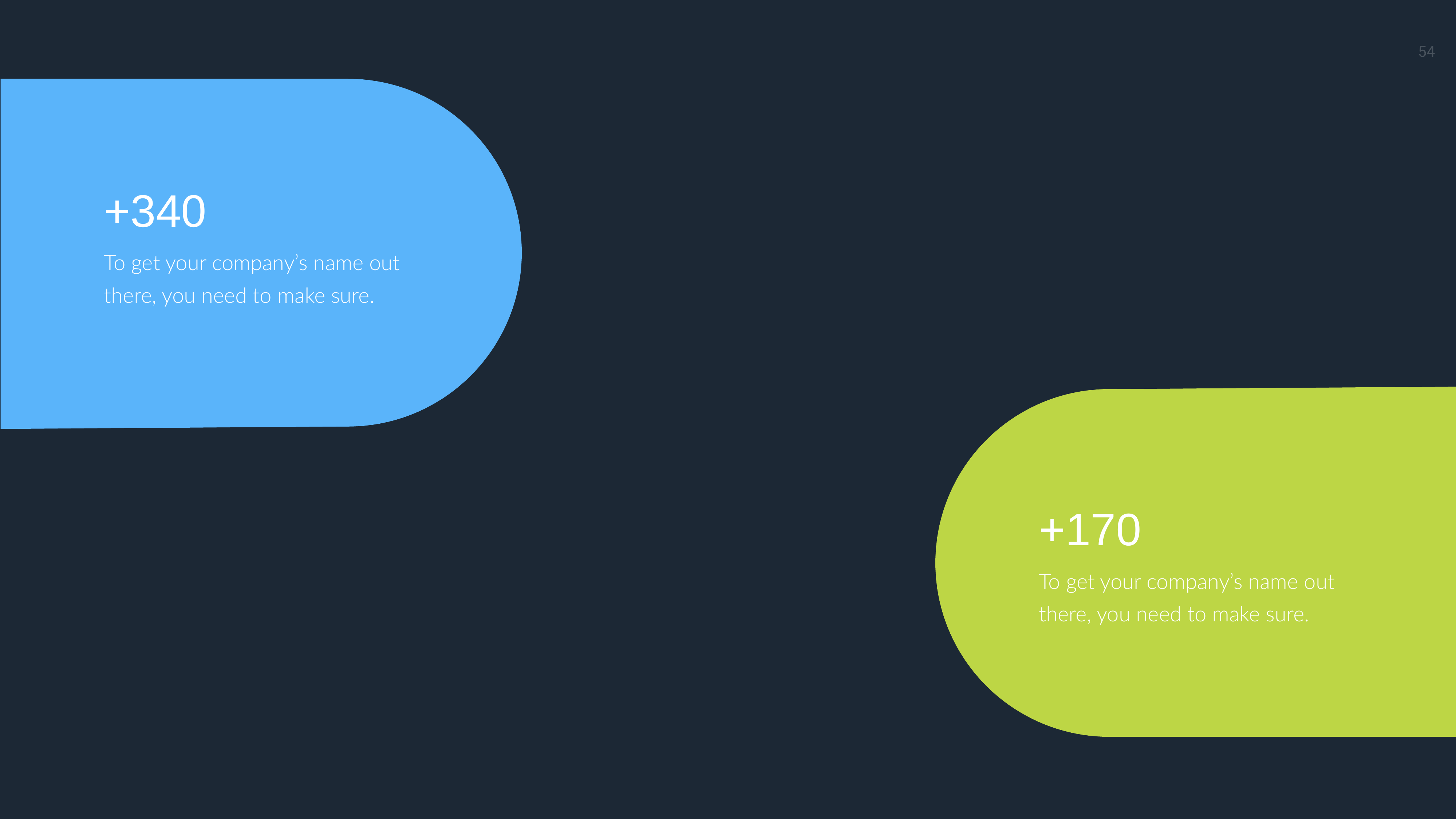

+340
To get your company’s name out there, you need to make sure.

+170
To get your company’s name out there, you need to make sure.